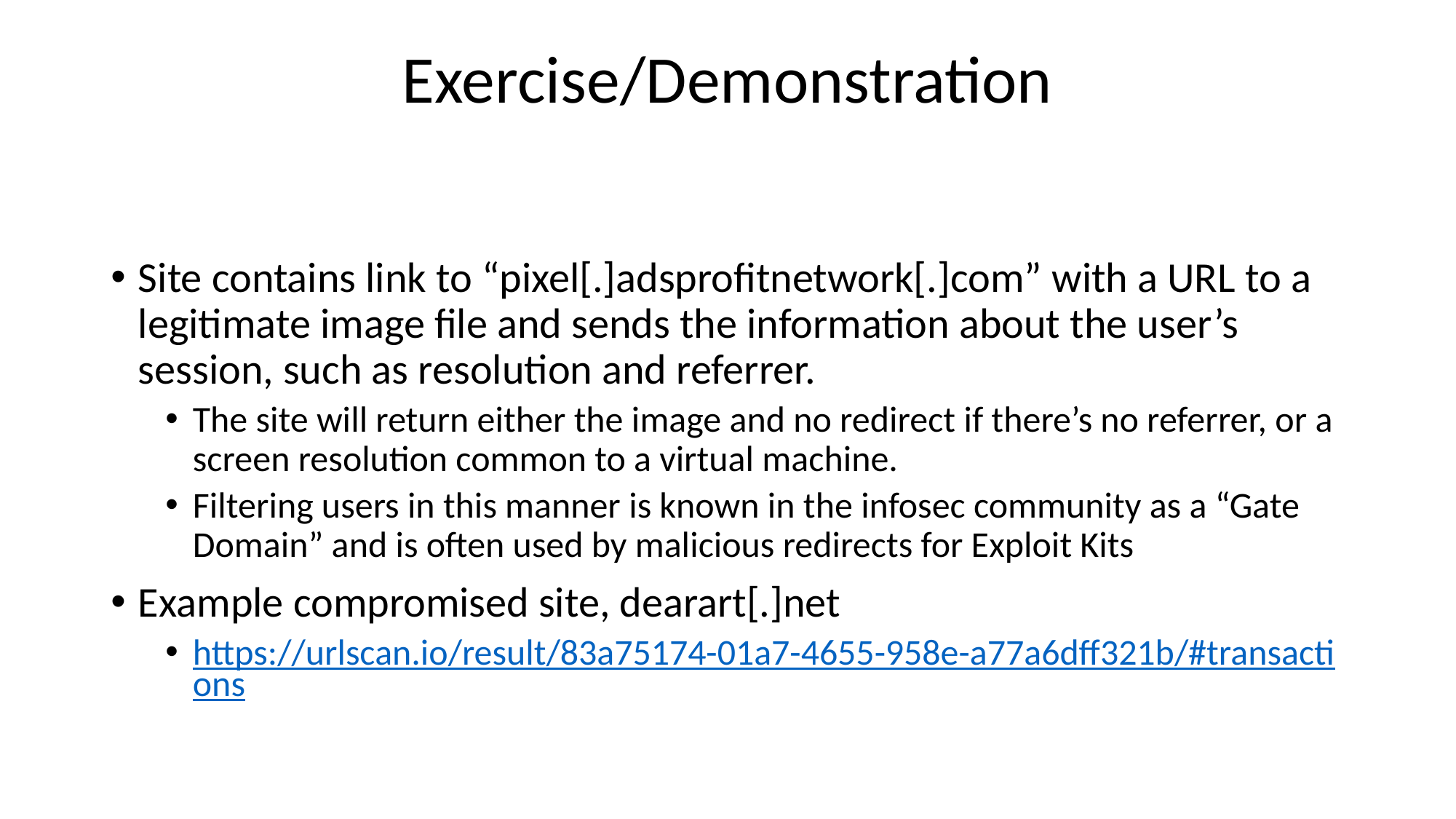

# Exercise/Demonstration

Site contains link to “pixel[.]adsprofitnetwork[.]com” with a URL to a legitimate image file and sends the information about the user’s session, such as resolution and referrer.
The site will return either the image and no redirect if there’s no referrer, or a screen resolution common to a virtual machine.
Filtering users in this manner is known in the infosec community as a “Gate Domain” and is often used by malicious redirects for Exploit Kits
Example compromised site, dearart[.]net
https://urlscan.io/result/83a75174-01a7-4655-958e-a77a6dff321b/#transactions